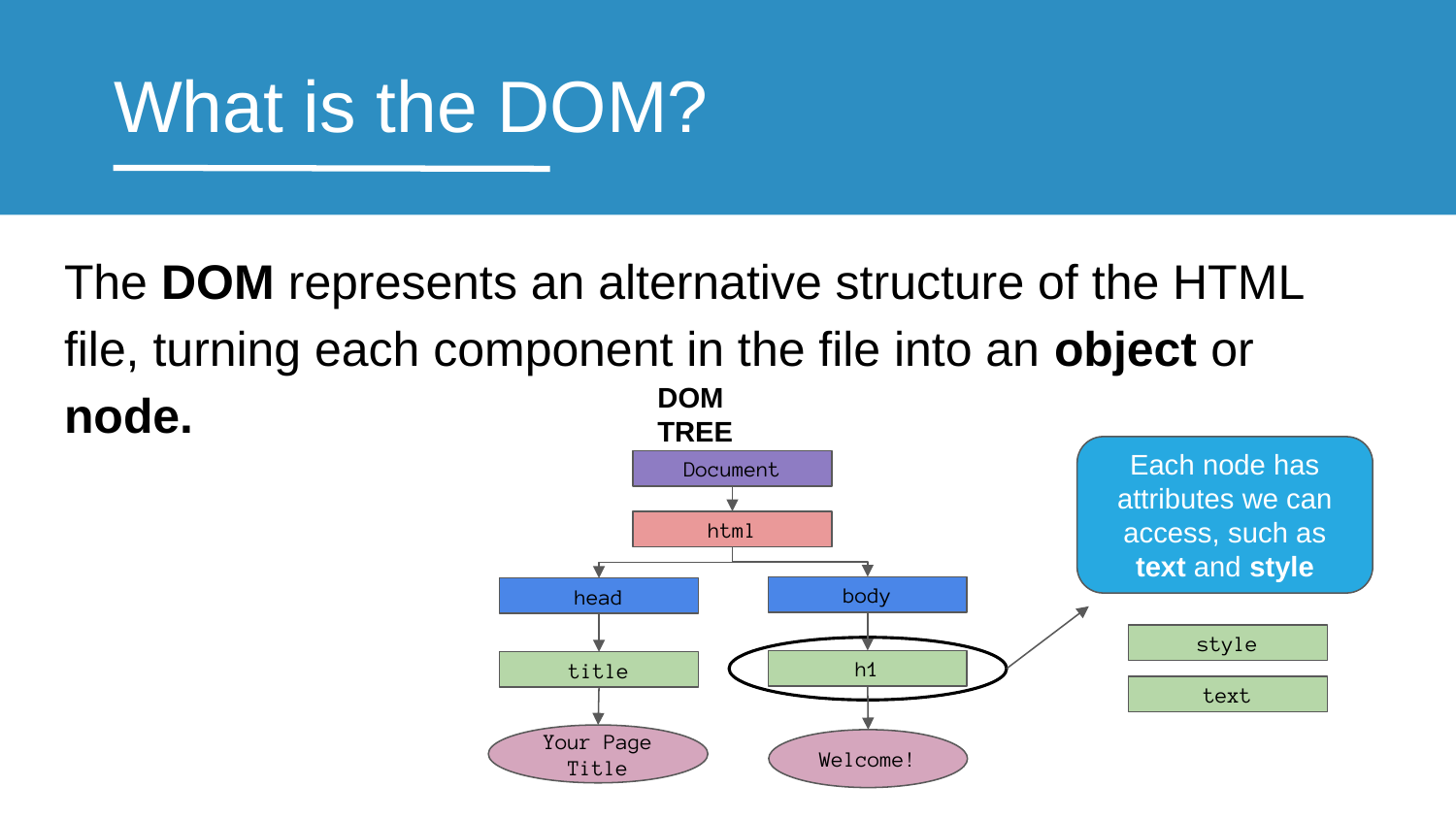

# What is the DOM?
The DOM represents an alternative structure of the HTML file, turning each component in the file into an object or node.

DOM TREE
Each node has attributes we can access, such as text and style
Document
html
body
head
style

h1
title
text
Your Page Title
Welcome!